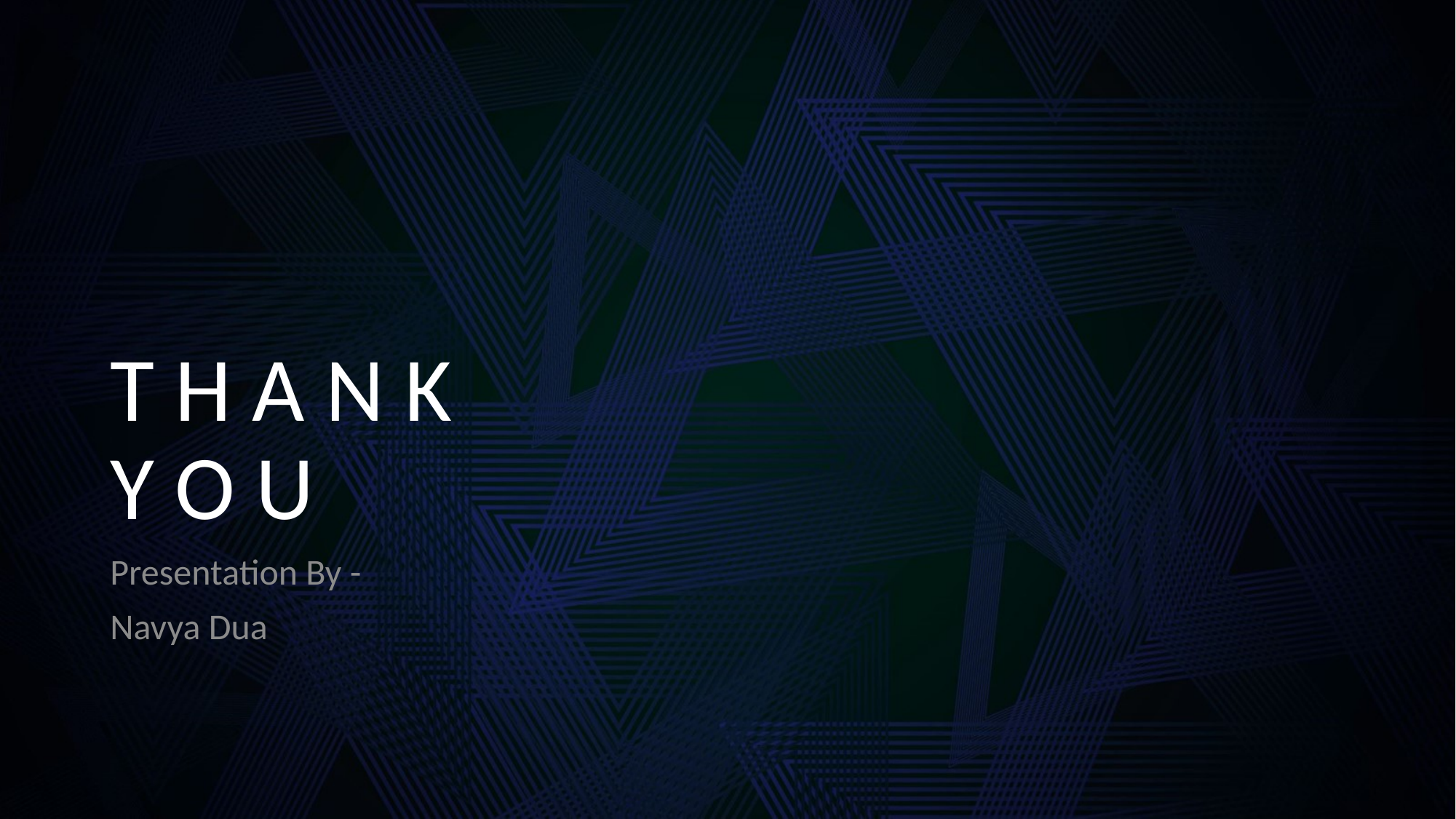

# T H A N K Y O U
Presentation By -
Navya Dua